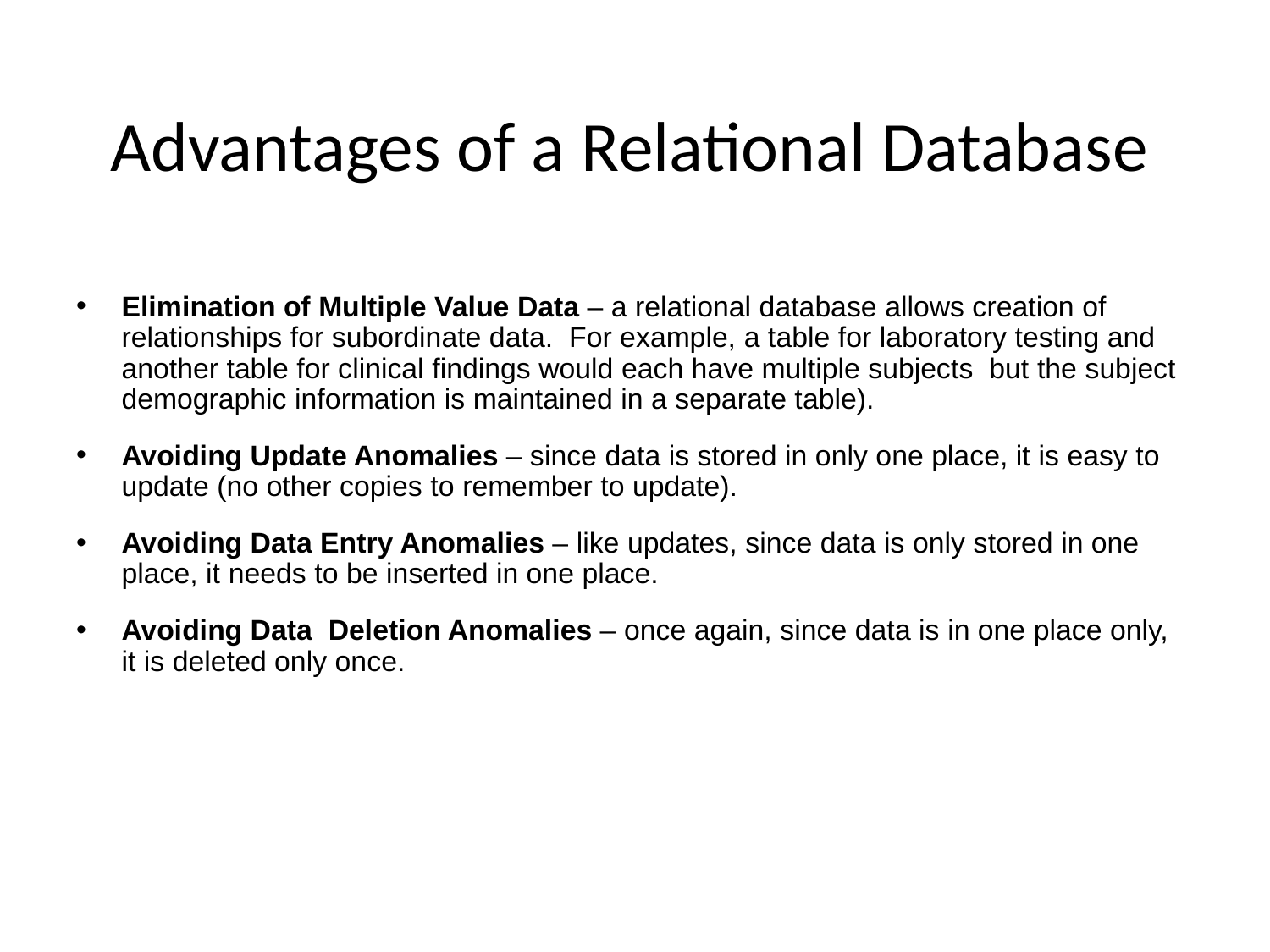

# Advantages of a Relational Database
Elimination of Multiple Value Data – a relational database allows creation of relationships for subordinate data.  For example, a table for laboratory testing and another table for clinical findings would each have multiple subjects  but the subject demographic information is maintained in a separate table).
Avoiding Update Anomalies – since data is stored in only one place, it is easy to update (no other copies to remember to update).
Avoiding Data Entry Anomalies – like updates, since data is only stored in one place, it needs to be inserted in one place.
Avoiding Data  Deletion Anomalies – once again, since data is in one place only, it is deleted only once.